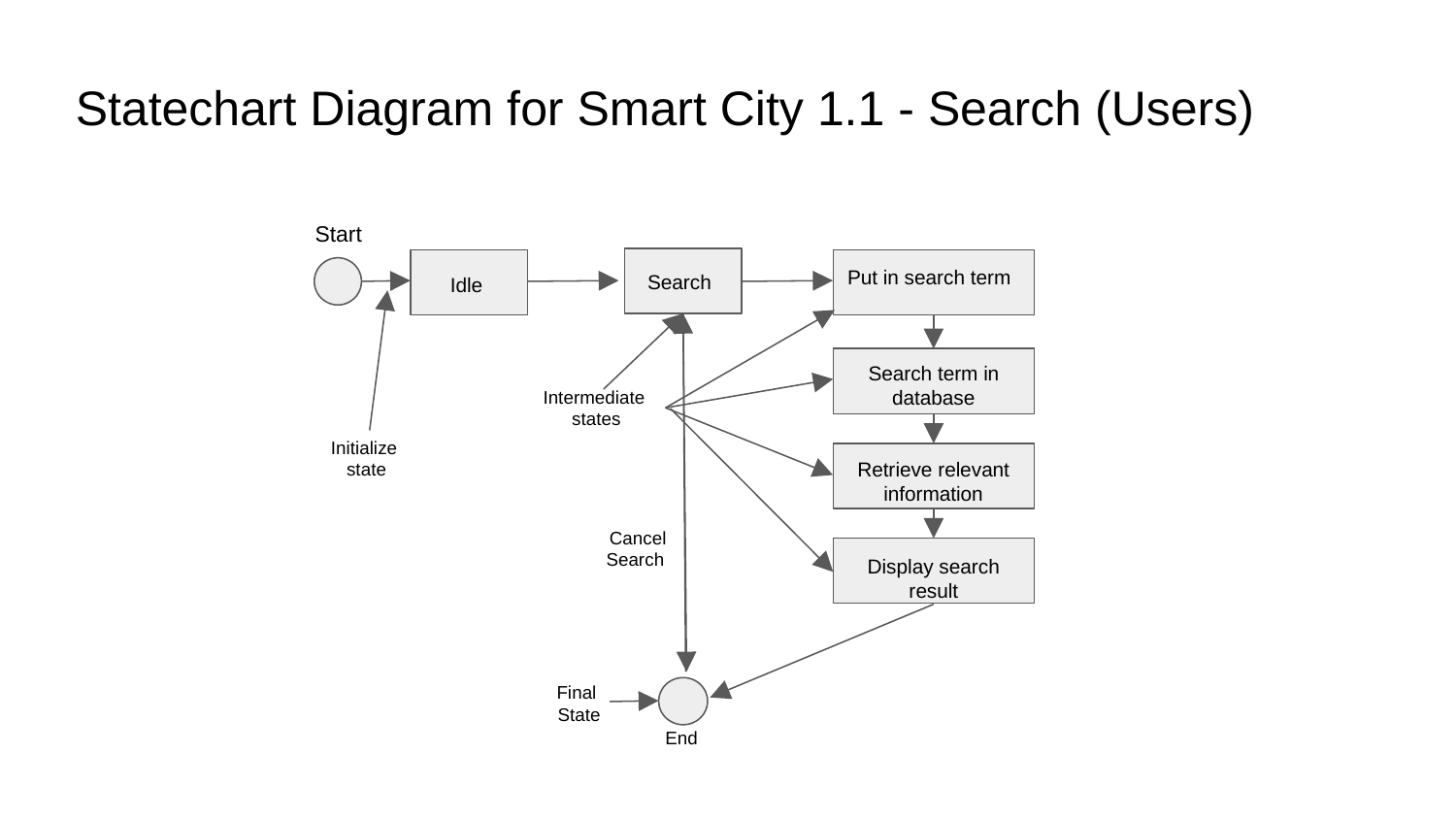

# Statechart Diagram for Smart City 1.1 - Search (Users)
Start

Put in search term

Search

Idle
Search term in database

Intermediate
states
Initialize
state
Retrieve relevant information

Cancel
Search

Display search result
Final
State

End